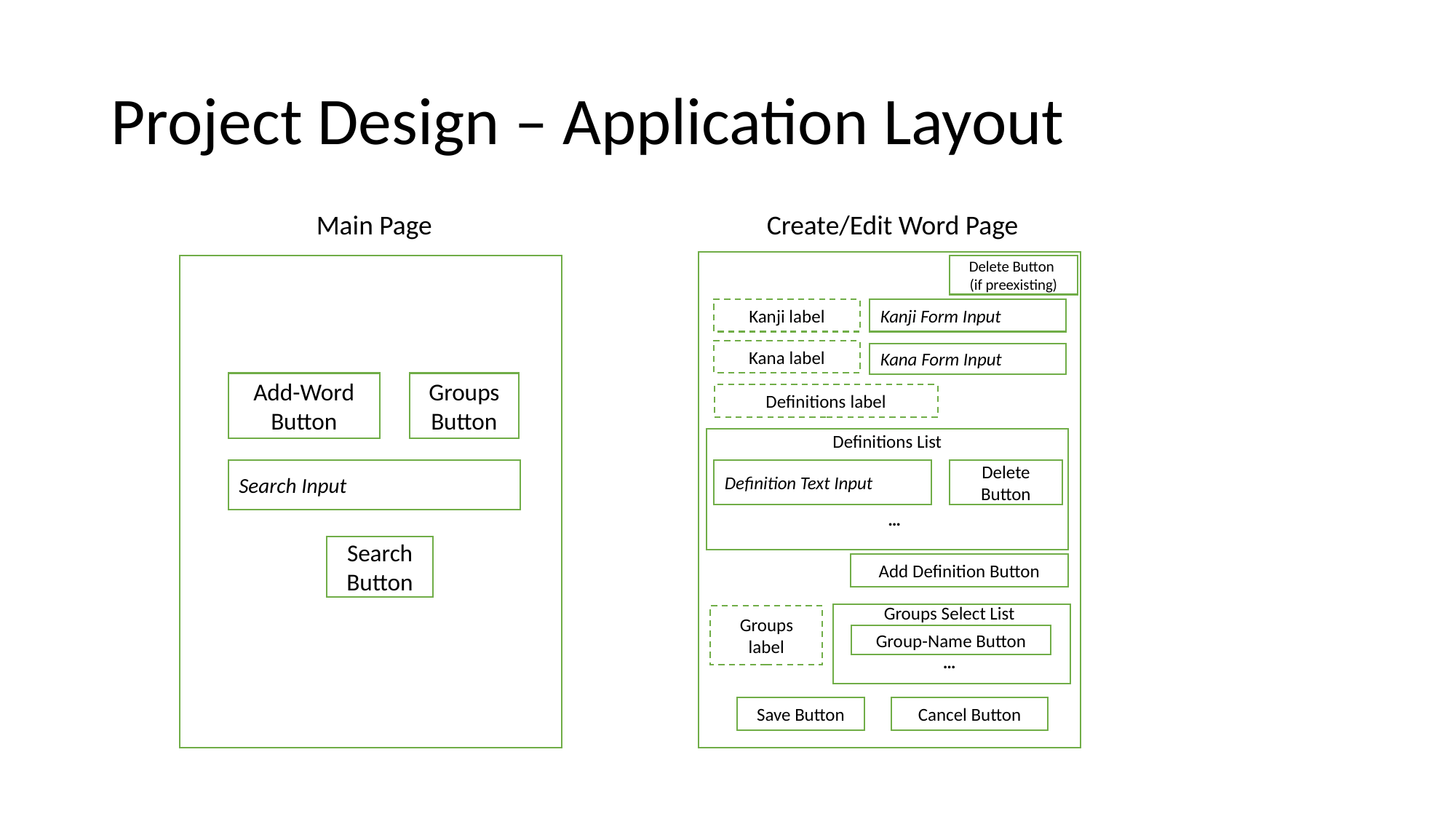

# Project Design – Application Layout
Main Page

Add-Word
Button
Groups Button
Search Input
Search Button
Create/Edit Word Page

Delete Button
(if preexisting)
Kanji Form Input
Kanji label
Kana label
Kana Form Input
Definitions label
Definitions List

Definition Text Input
Delete Button
…
Add Definition Button
Groups Select List

Groups label
Group-Name Button
…
Save Button
Cancel Button